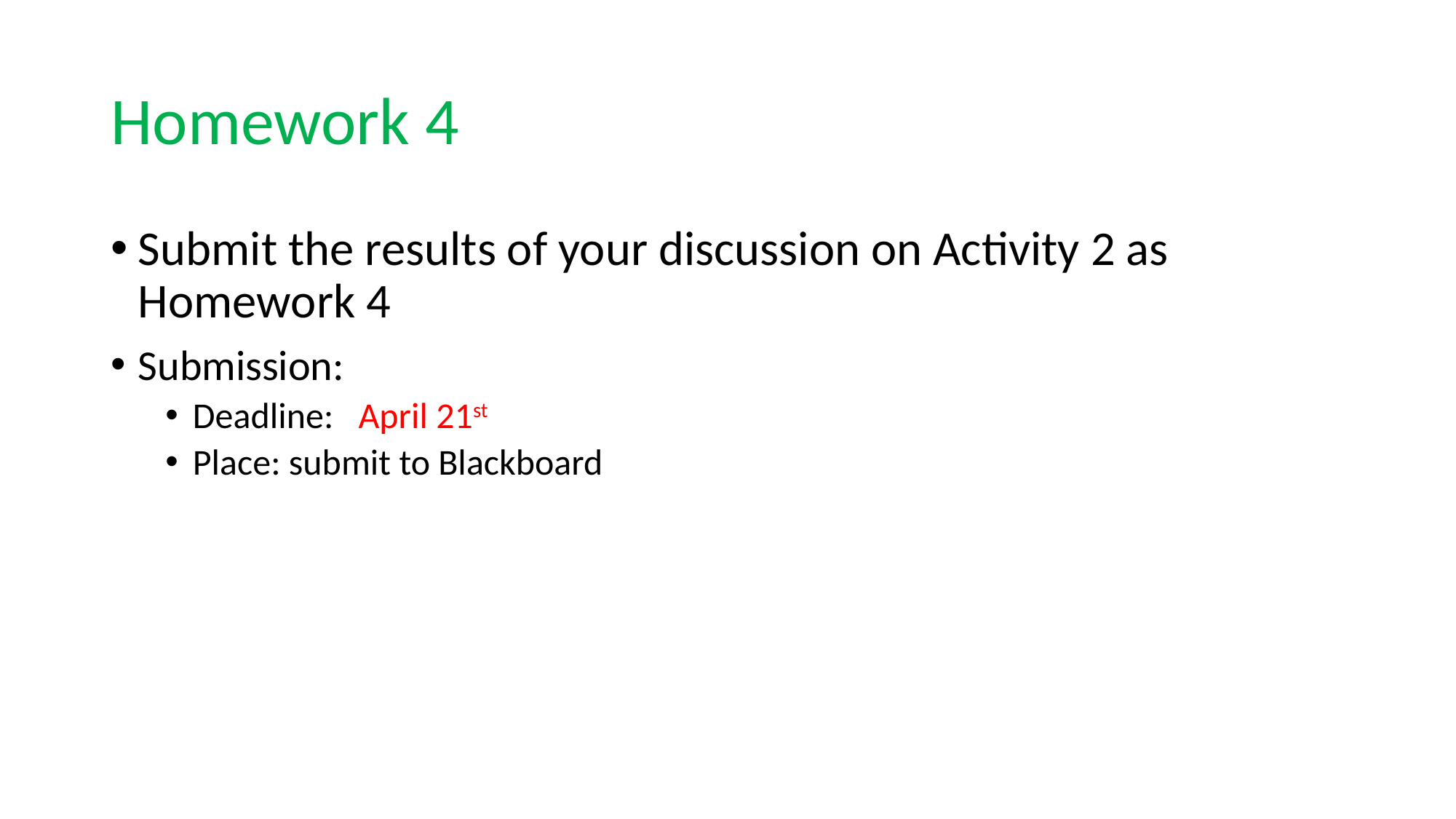

# Homework 4
Submit the results of your discussion on Activity 2 as Homework 4
Submission:
Deadline:   April 21st
Place: submit to Blackboard